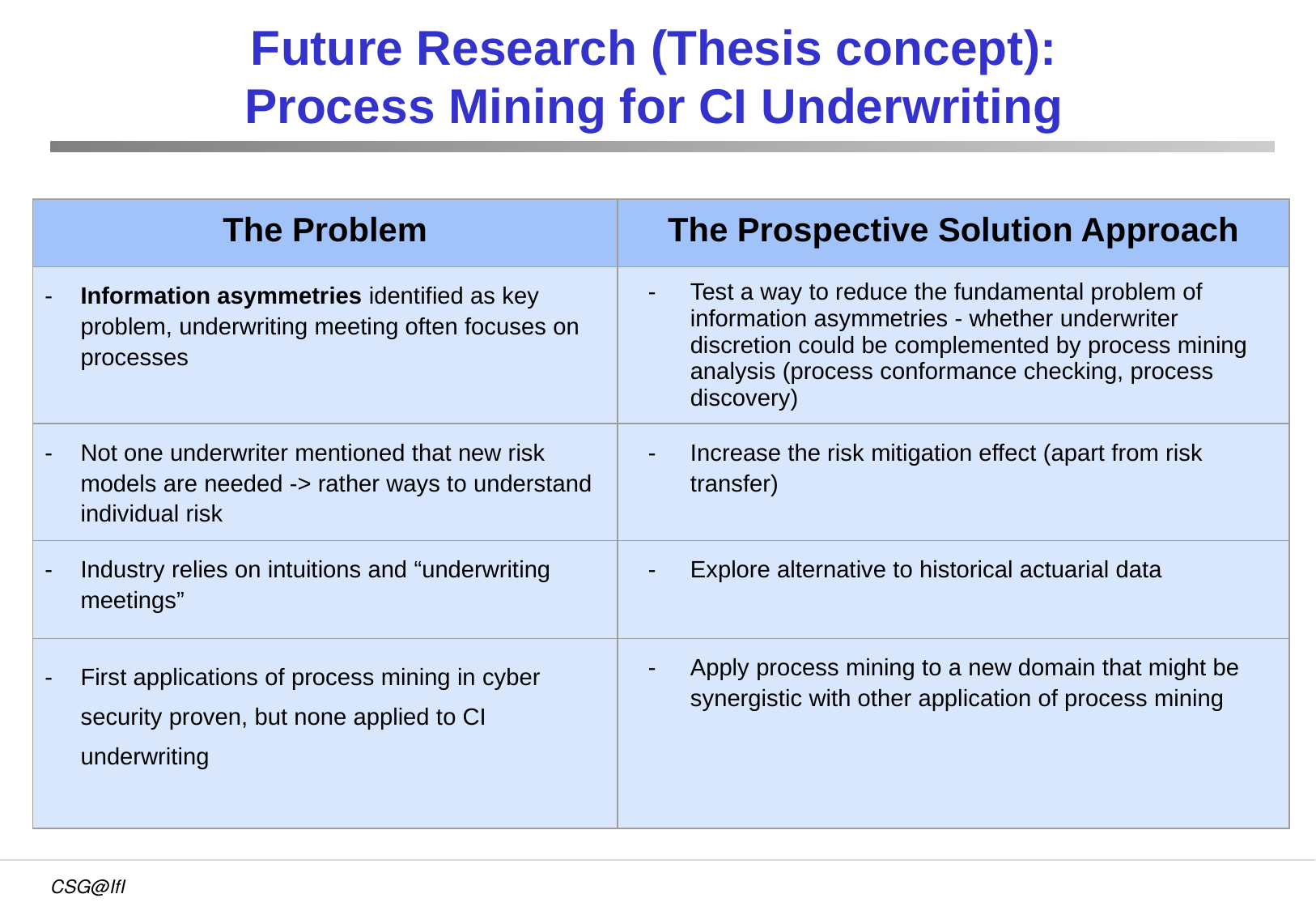

# Future Research (Thesis concept):
Process Mining for CI Underwriting
| The Problem | The Prospective Solution Approach |
| --- | --- |
| Information asymmetries identified as key problem, underwriting meeting often focuses on processes | Test a way to reduce the fundamental problem of information asymmetries - whether underwriter discretion could be complemented by process mining analysis (process conformance checking, process discovery) |
| Not one underwriter mentioned that new risk models are needed -> rather ways to understand individual risk | Increase the risk mitigation effect (apart from risk transfer) |
| Industry relies on intuitions and “underwriting meetings” | Explore alternative to historical actuarial data |
| First applications of process mining in cyber security proven, but none applied to CI underwriting | Apply process mining to a new domain that might be synergistic with other application of process mining |